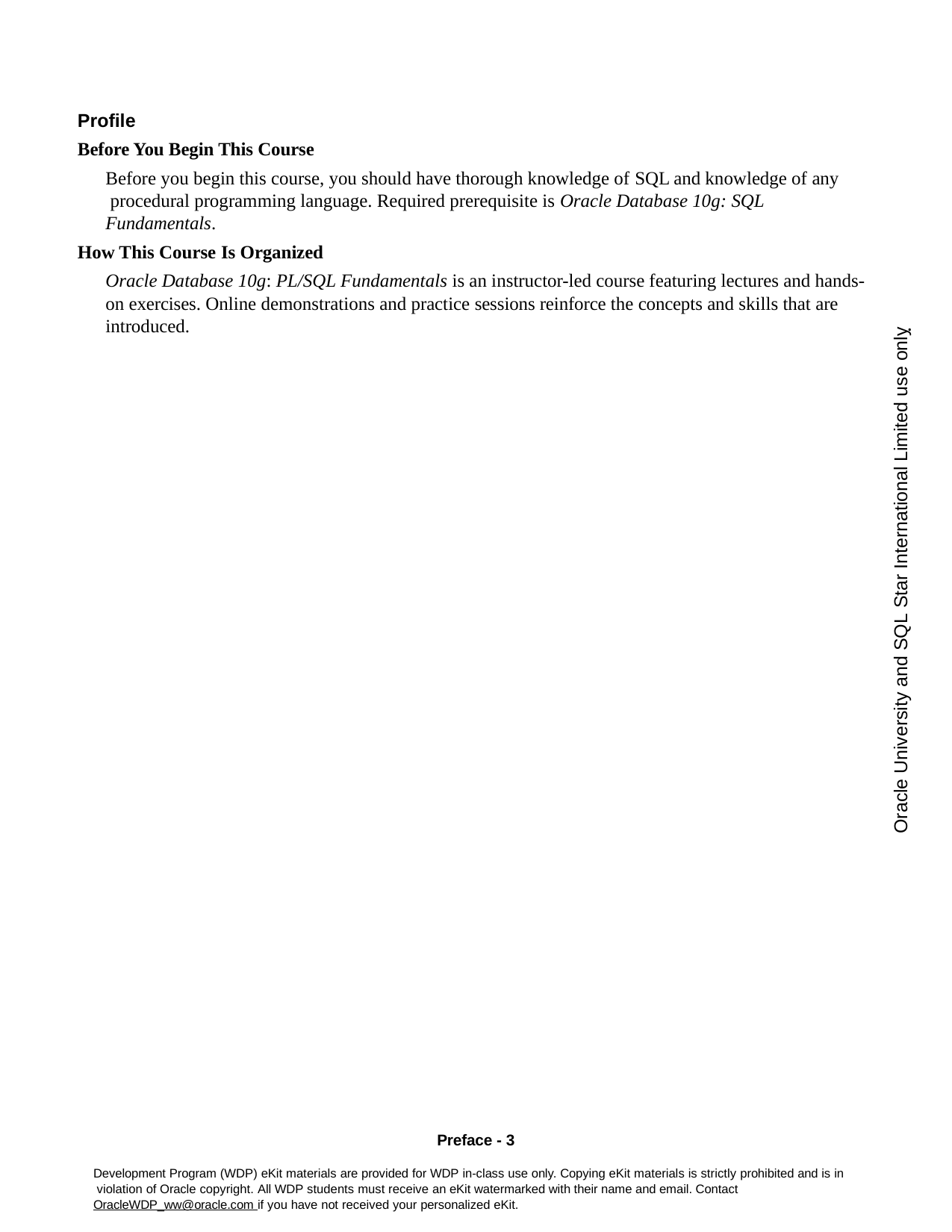

Profile
Before You Begin This Course
Before you begin this course, you should have thorough knowledge of SQL and knowledge of any  procedural programming language. Required prerequisite is Oracle Database 10g: SQL  Fundamentals.
How This Course Is Organized
Oracle Database 10g: PL/SQL Fundamentals is an instructor-led course featuring lectures and hands-  on exercises. Online demonstrations and practice sessions reinforce the concepts and skills that are  introduced.
Oracle University and SQL Star International Limited use onlyฺ
Preface - 3

Development Program (WDP) eKit materials are provided for WDP in-class use only. Copying eKit materials is strictly prohibited and is in  violation of Oracle copyright. All WDP students must receive an eKit watermarked with their name and email. Contact  OracleWDP_ww@oracle.com if you have not received your personalized eKit.